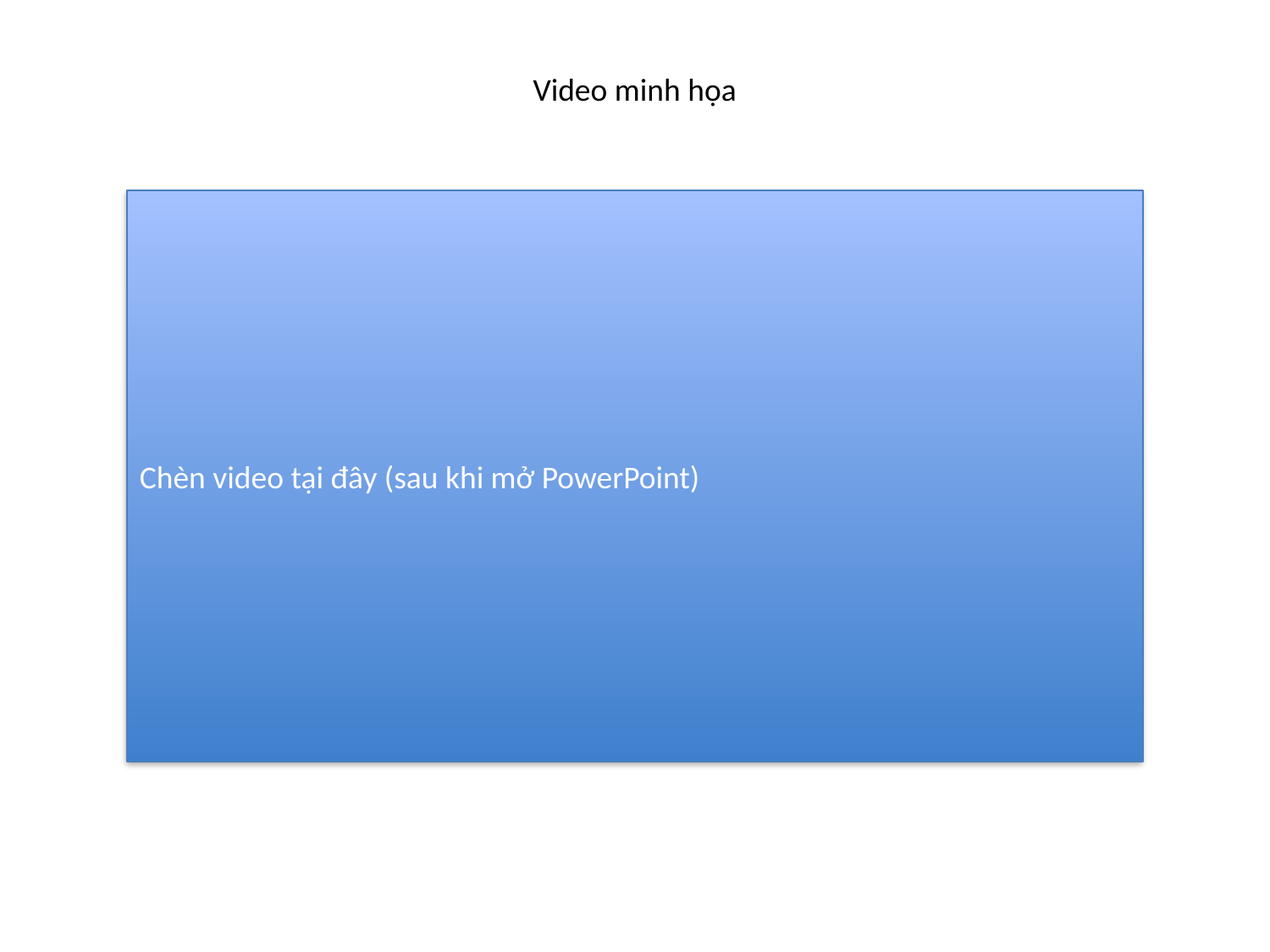

Video minh họa
Chèn video tại đây (sau khi mở PowerPoint)